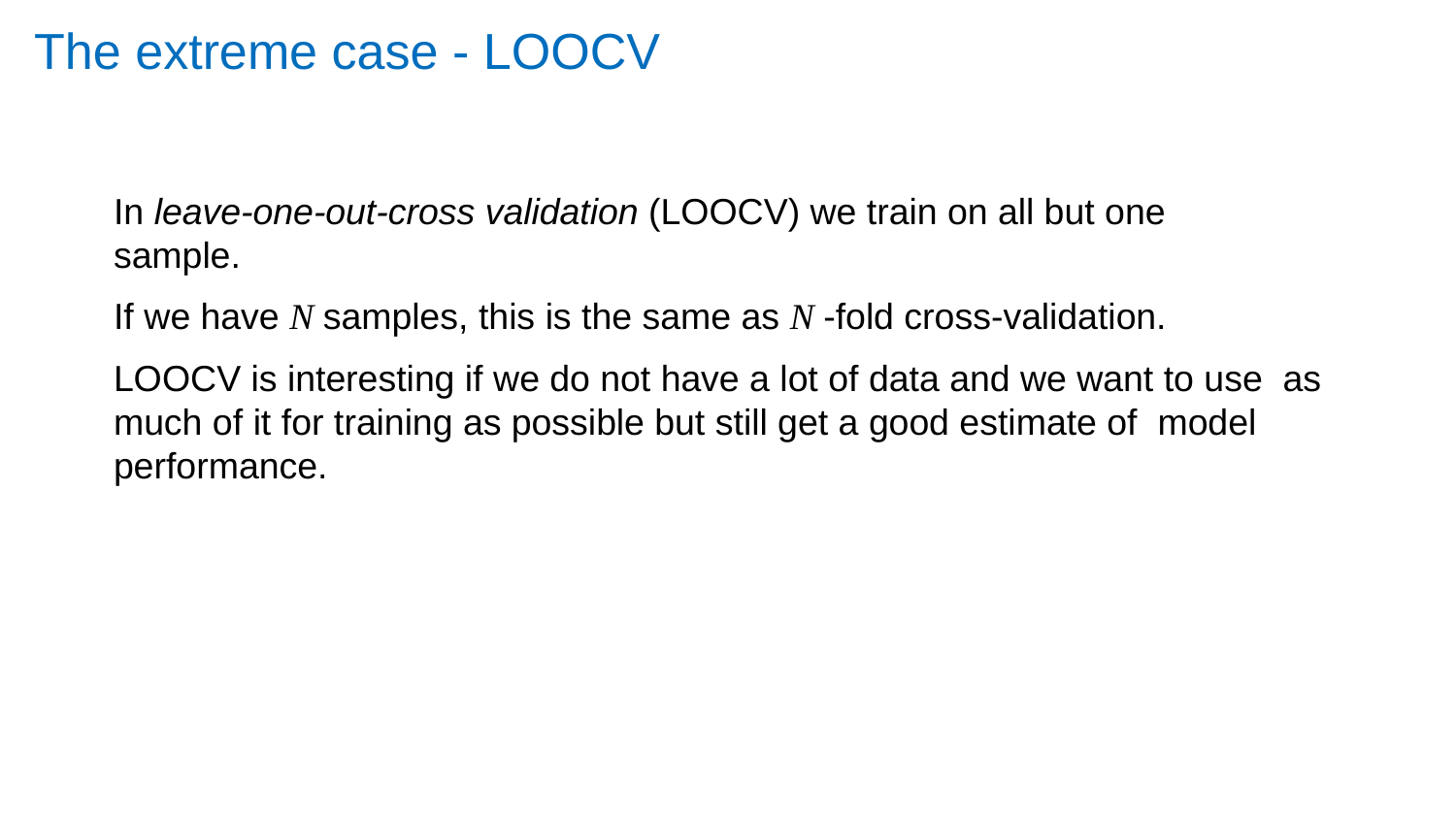

# The extreme case - LOOCV
In leave-one-out-cross validation (LOOCV) we train on all but one  sample.
If we have N samples, this is the same as N -fold cross-validation.
LOOCV is interesting if we do not have a lot of data and we want to use  as much of it for training as possible but still get a good estimate of  model performance.